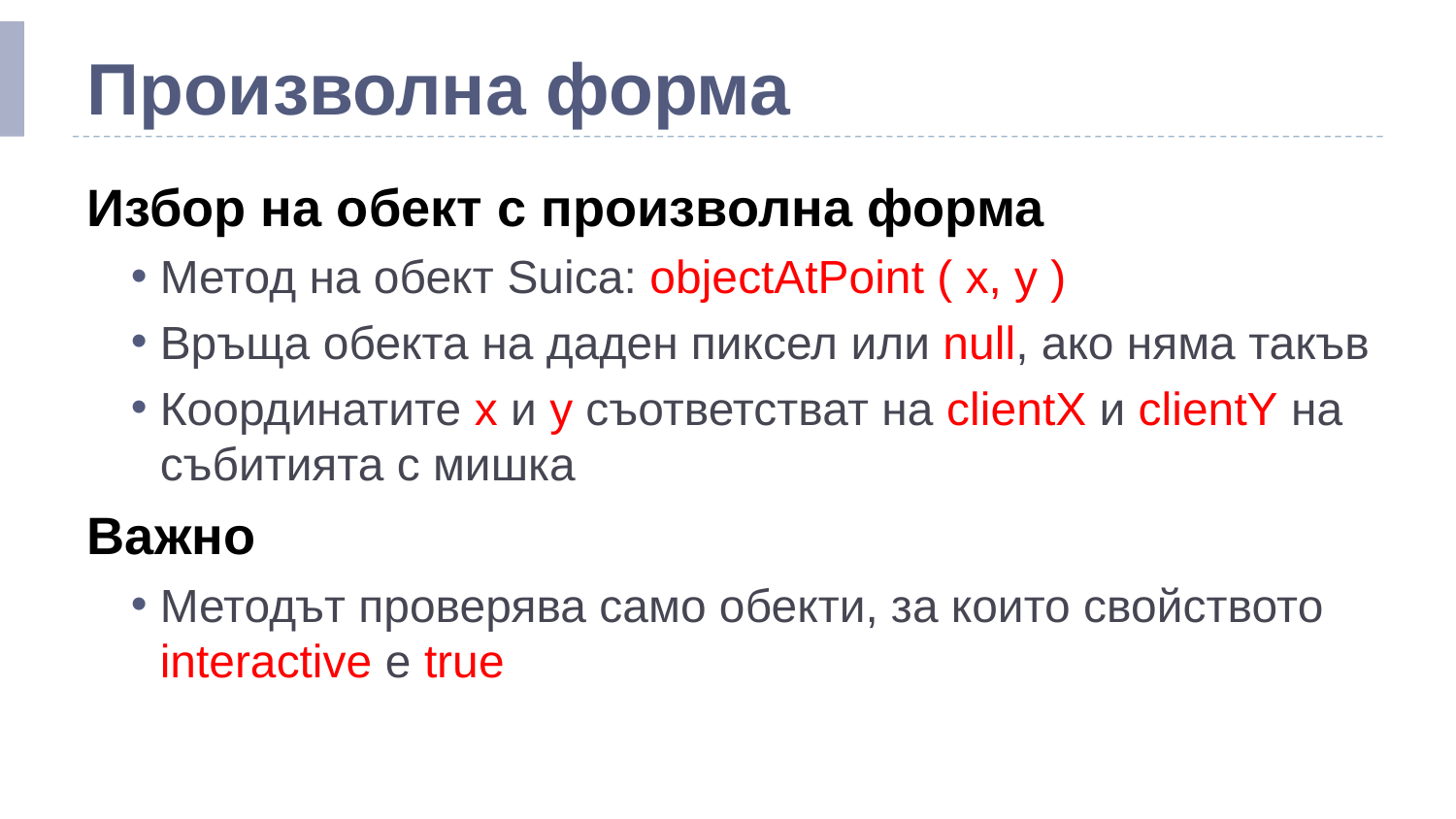

# Произволна форма
Избор на обект с произволна форма
Метод на обект Suica: objectAtPoint ( x, y )
Връща обекта на даден пиксел или null, ако няма такъв
Координатите x и y съответстват на clientX и clientY на събитията с мишка
Важно
Методът проверява само обекти, за които свойството interactive е true